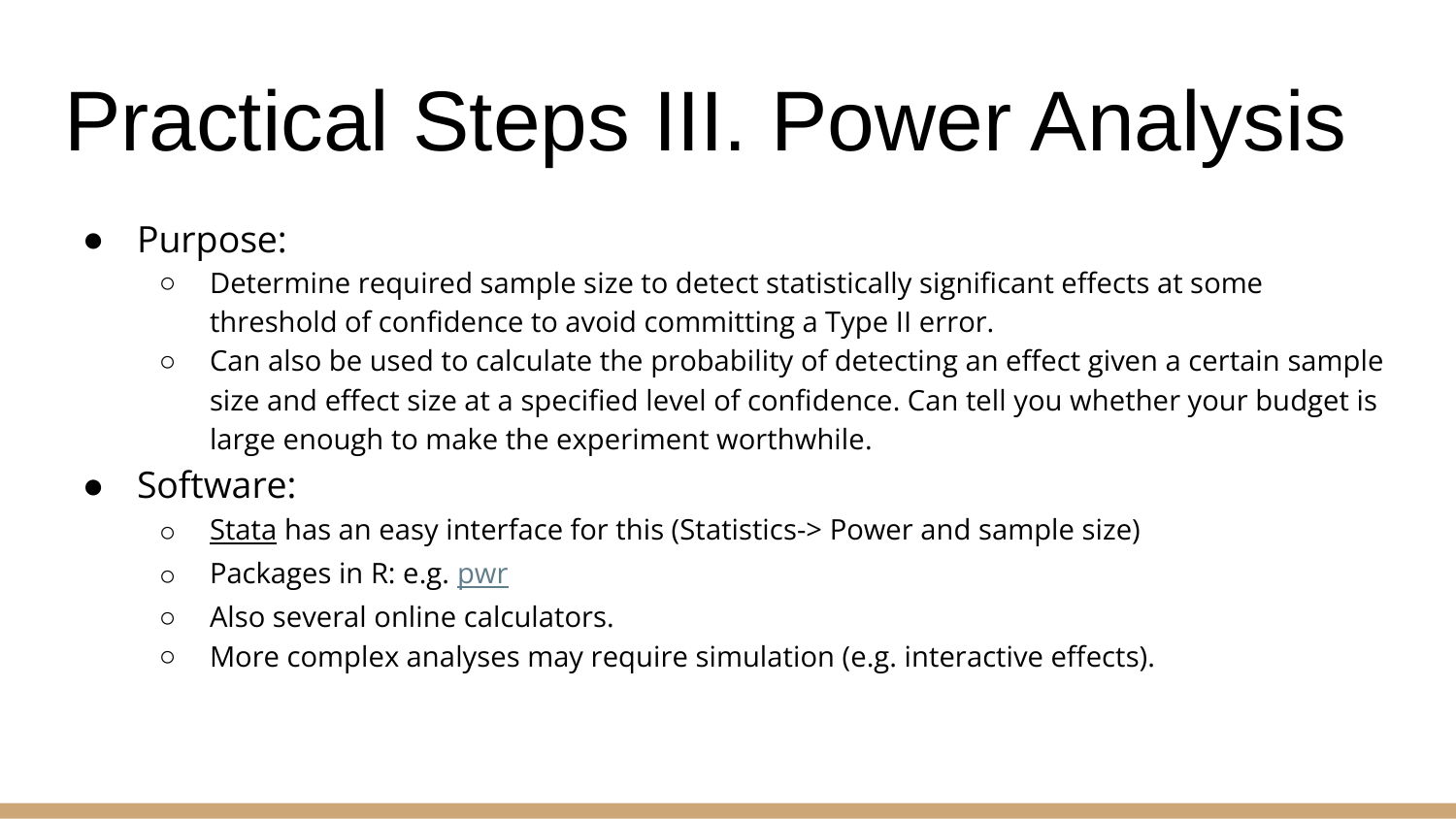

# Practical Steps III. Power Analysis
Purpose:
Determine required sample size to detect statistically significant effects at some threshold of confidence to avoid committing a Type II error.
Can also be used to calculate the probability of detecting an effect given a certain sample size and effect size at a specified level of confidence. Can tell you whether your budget is large enough to make the experiment worthwhile.
Software:
Stata has an easy interface for this (Statistics-> Power and sample size)
Packages in R: e.g. pwr
Also several online calculators.
More complex analyses may require simulation (e.g. interactive effects).